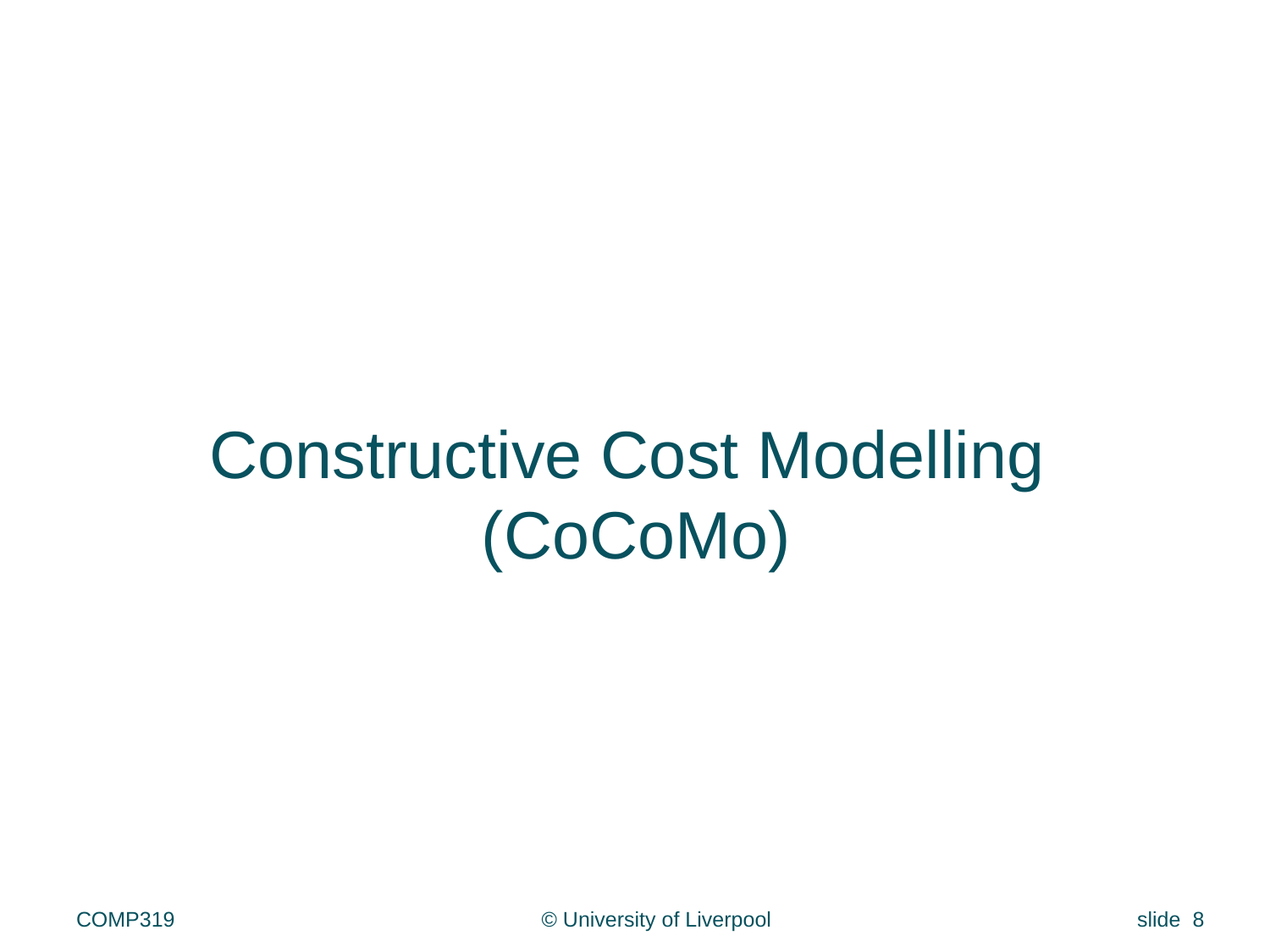

# Constructive Cost Modelling (CoCoMo)
COMP319
© University of Liverpool
slide  8